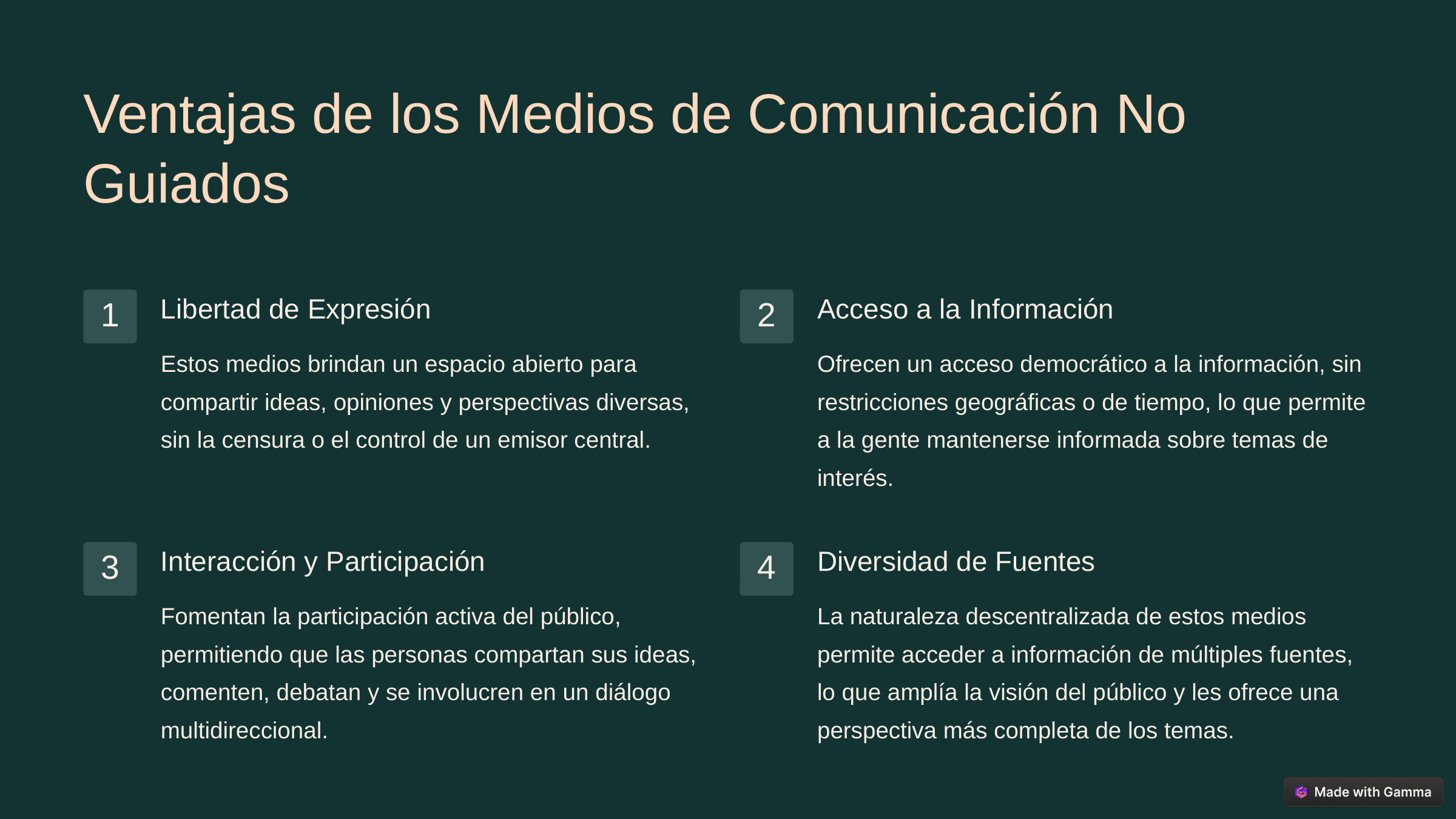

Ventajas de los Medios de Comunicación No Guiados

Libertad de Expresión

Acceso a la Información
1
2
Estos medios brindan un espacio abierto para compartir ideas, opiniones y perspectivas diversas, sin la censura o el control de un emisor central.
Ofrecen un acceso democrático a la información, sin restricciones geográficas o de tiempo, lo que permite a la gente mantenerse informada sobre temas de interés.

Interacción y Participación

Diversidad de Fuentes
3
4
Fomentan la participación activa del público, permitiendo que las personas compartan sus ideas, comenten, debatan y se involucren en un diálogo multidireccional.
La naturaleza descentralizada de estos medios permite acceder a información de múltiples fuentes, lo que amplía la visión del público y les ofrece una perspectiva más completa de los temas.